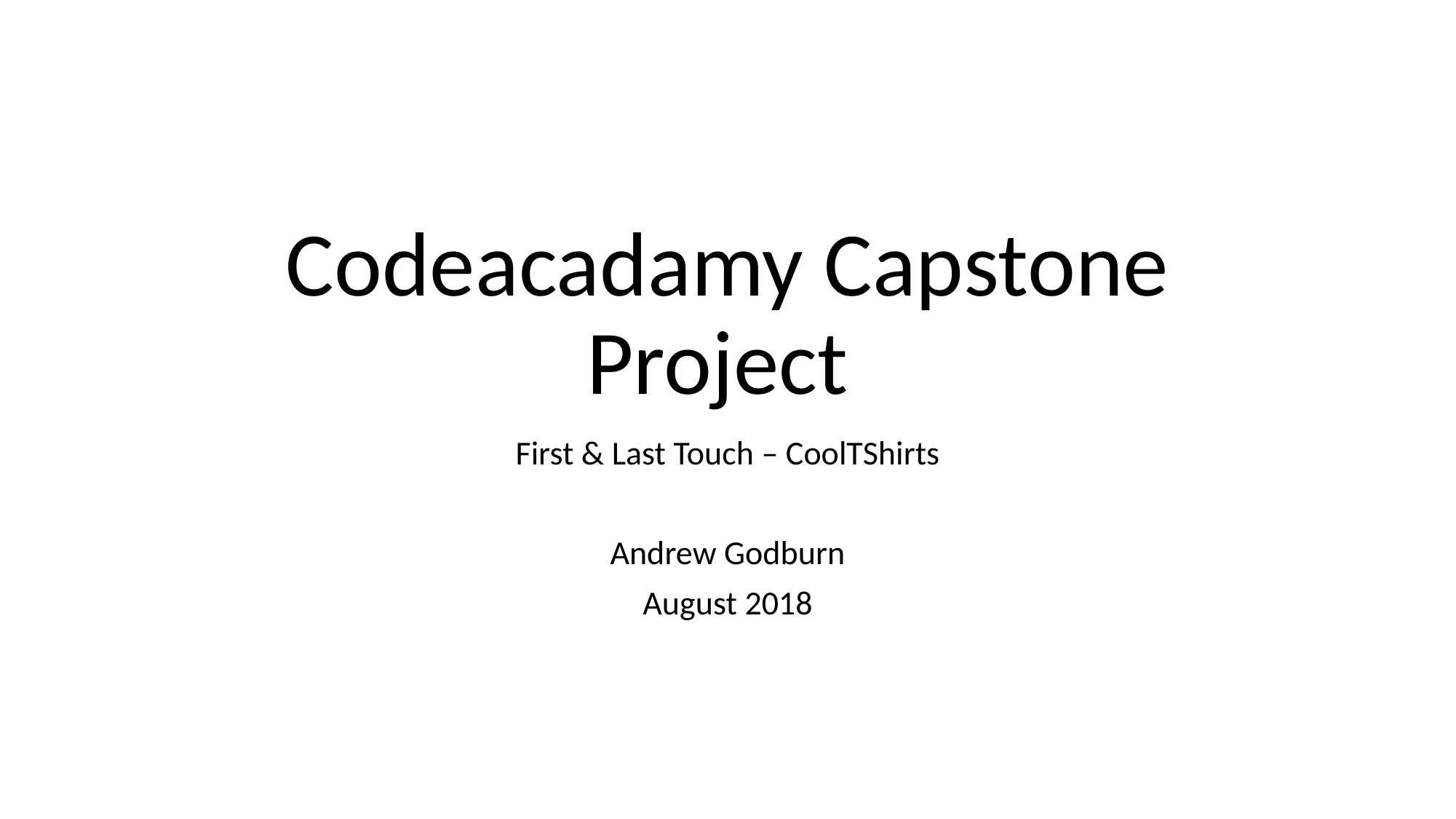

# Codeacadamy Capstone Project
First & Last Touch – CoolTShirts

Andrew Godburn
August 2018